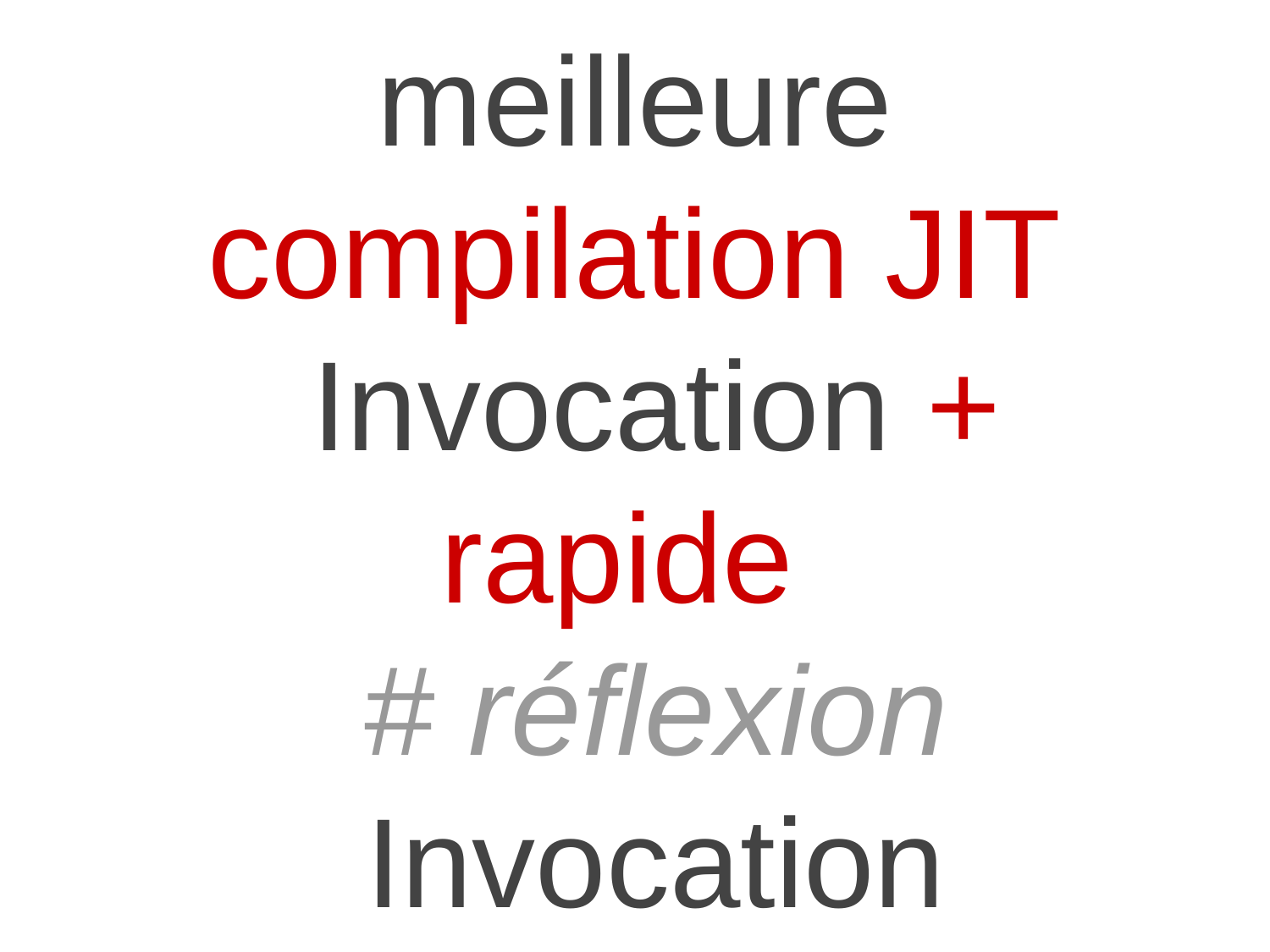

# Profiter d’une meilleure compilation JIT
Invocation + rapide
# réflexion
Invocation optimisable